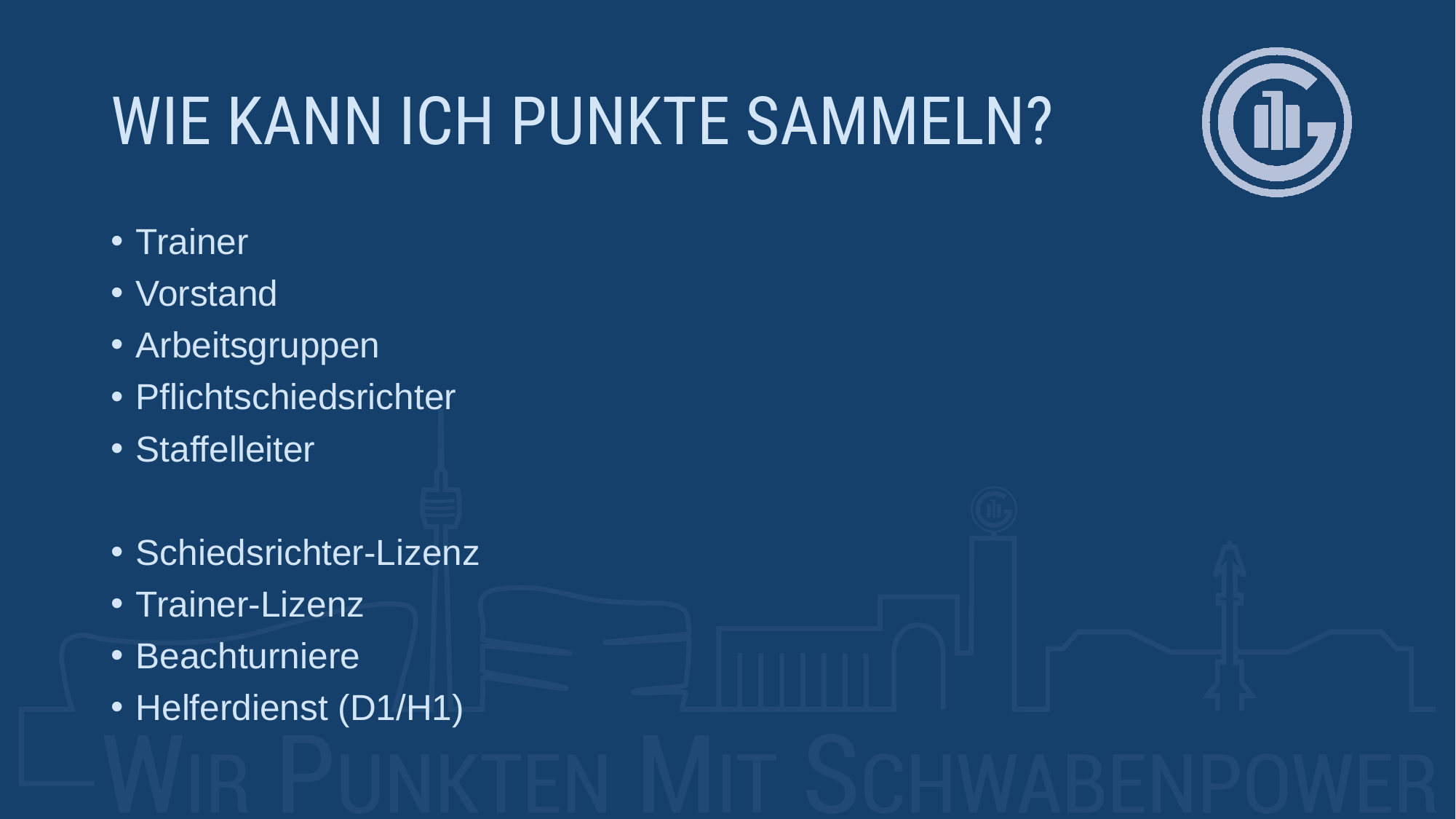

# Wie kann ich Punkte sammeln?
Trainer
Vorstand
Arbeitsgruppen
Pflichtschiedsrichter
Staffelleiter

Schiedsrichter-Lizenz
Trainer-Lizenz
Beachturniere
Helferdienst (D1/H1)